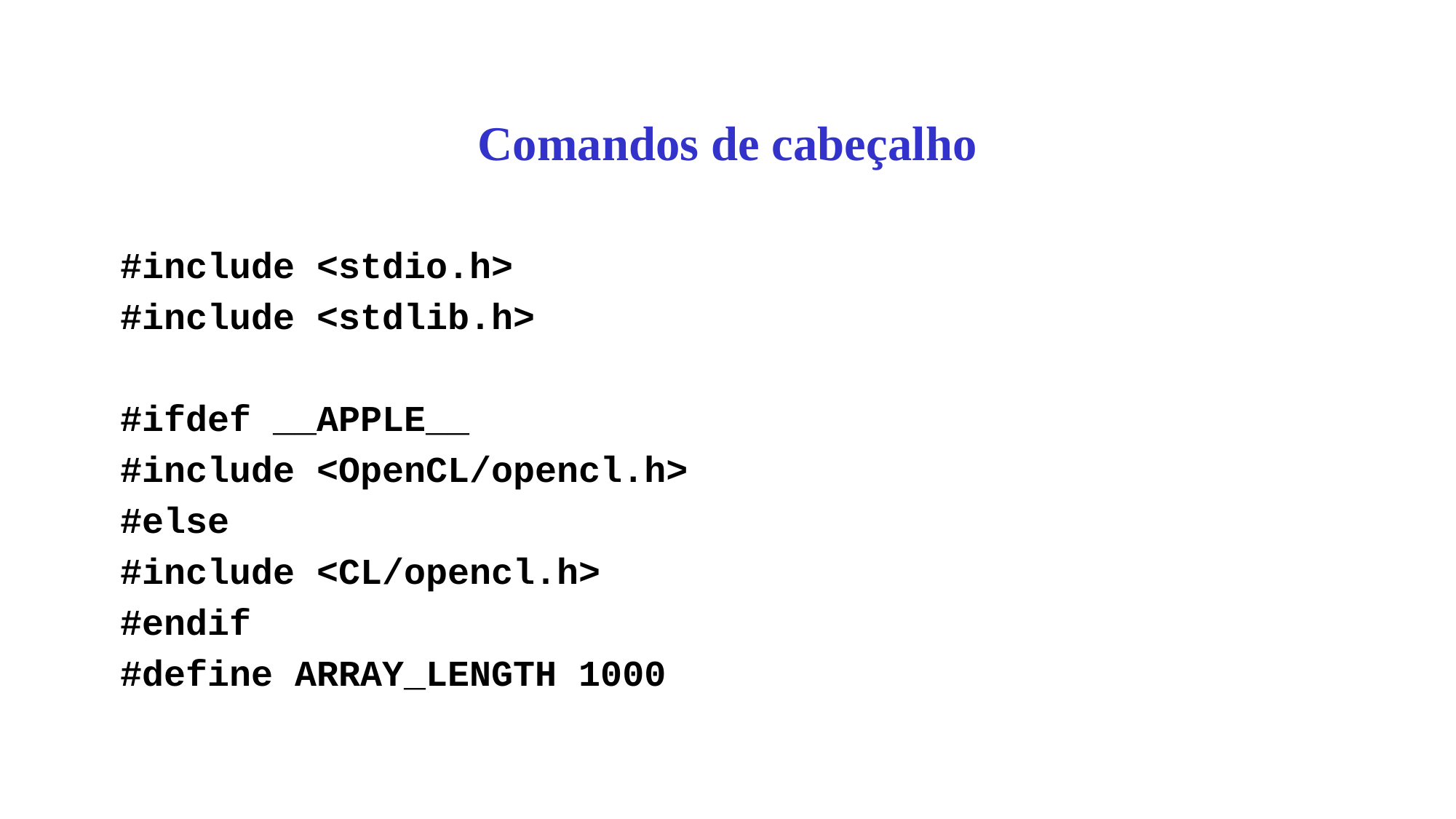

# Comandos de cabeçalho
#include <stdio.h>
#include <stdlib.h>

#ifdef __APPLE__
#include <OpenCL/opencl.h>
#else
#include <CL/opencl.h>
#endif
#define ARRAY_LENGTH 1000